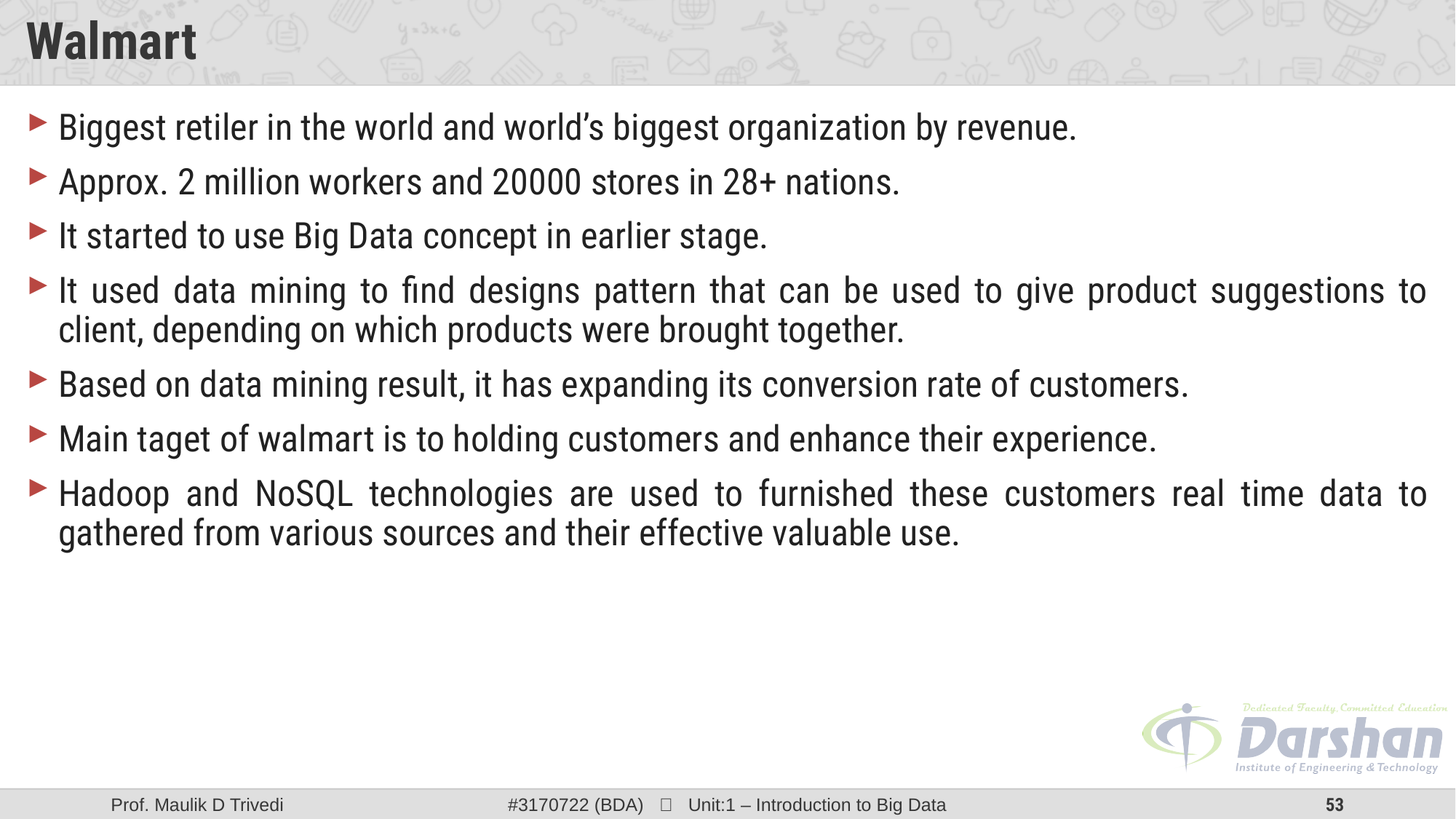

# Walmart
Biggest retiler in the world and world’s biggest organization by revenue.
Approx. 2 million workers and 20000 stores in 28+ nations.
It started to use Big Data concept in earlier stage.
It used data mining to find designs pattern that can be used to give product suggestions to client, depending on which products were brought together.
Based on data mining result, it has expanding its conversion rate of customers.
Main taget of walmart is to holding customers and enhance their experience.
Hadoop and NoSQL technologies are used to furnished these customers real time data to gathered from various sources and their effective valuable use.